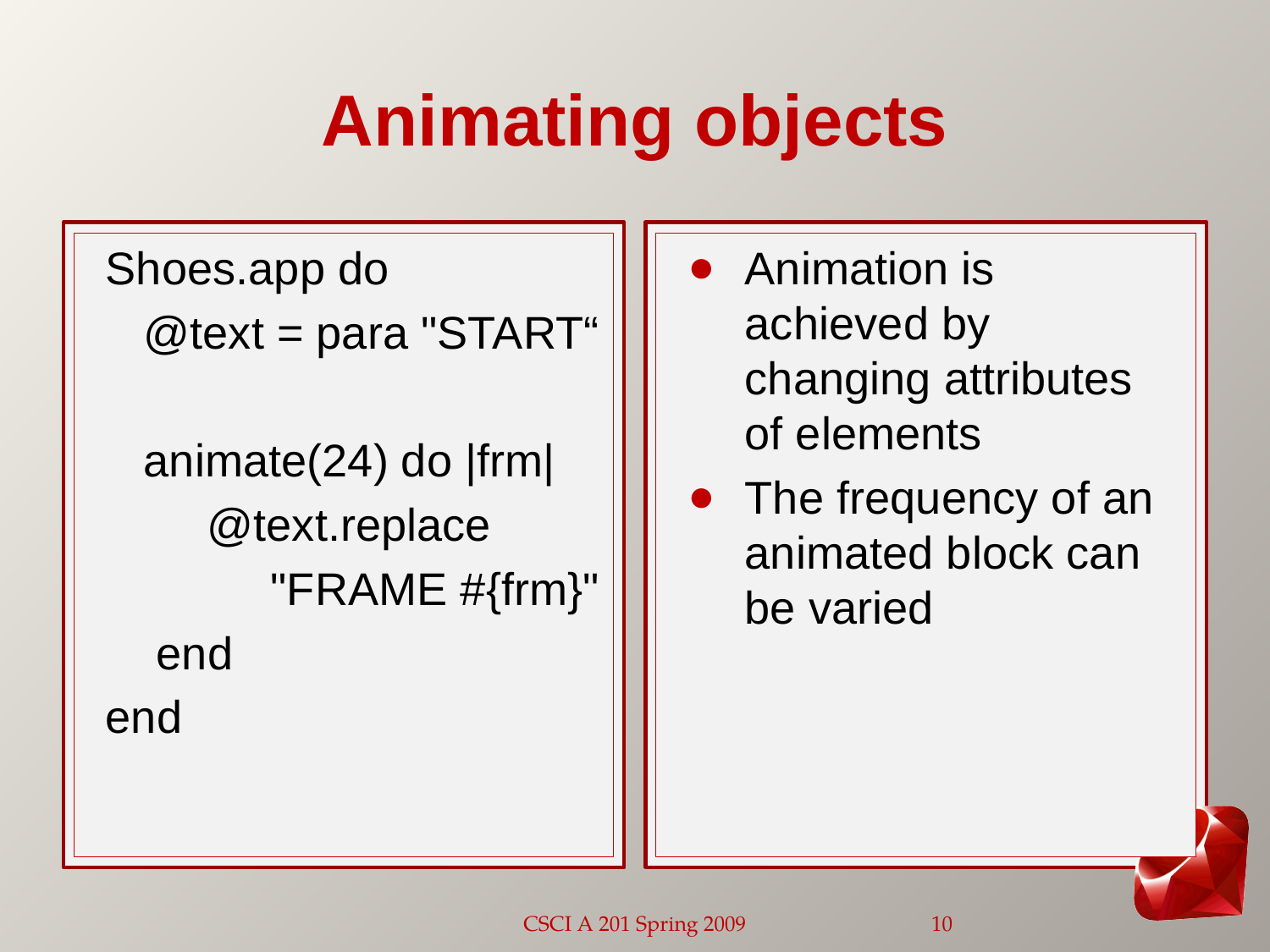

# Animating objects
Shoes.app do
   @text = para "START“

   animate(24) do |frm|
        @text.replace
             "FRAME #{frm}"
    end
end
Animation is achieved by changing attributes of elements
The frequency of an animated block can be varied
CSCI A 201 Spring 2009
10